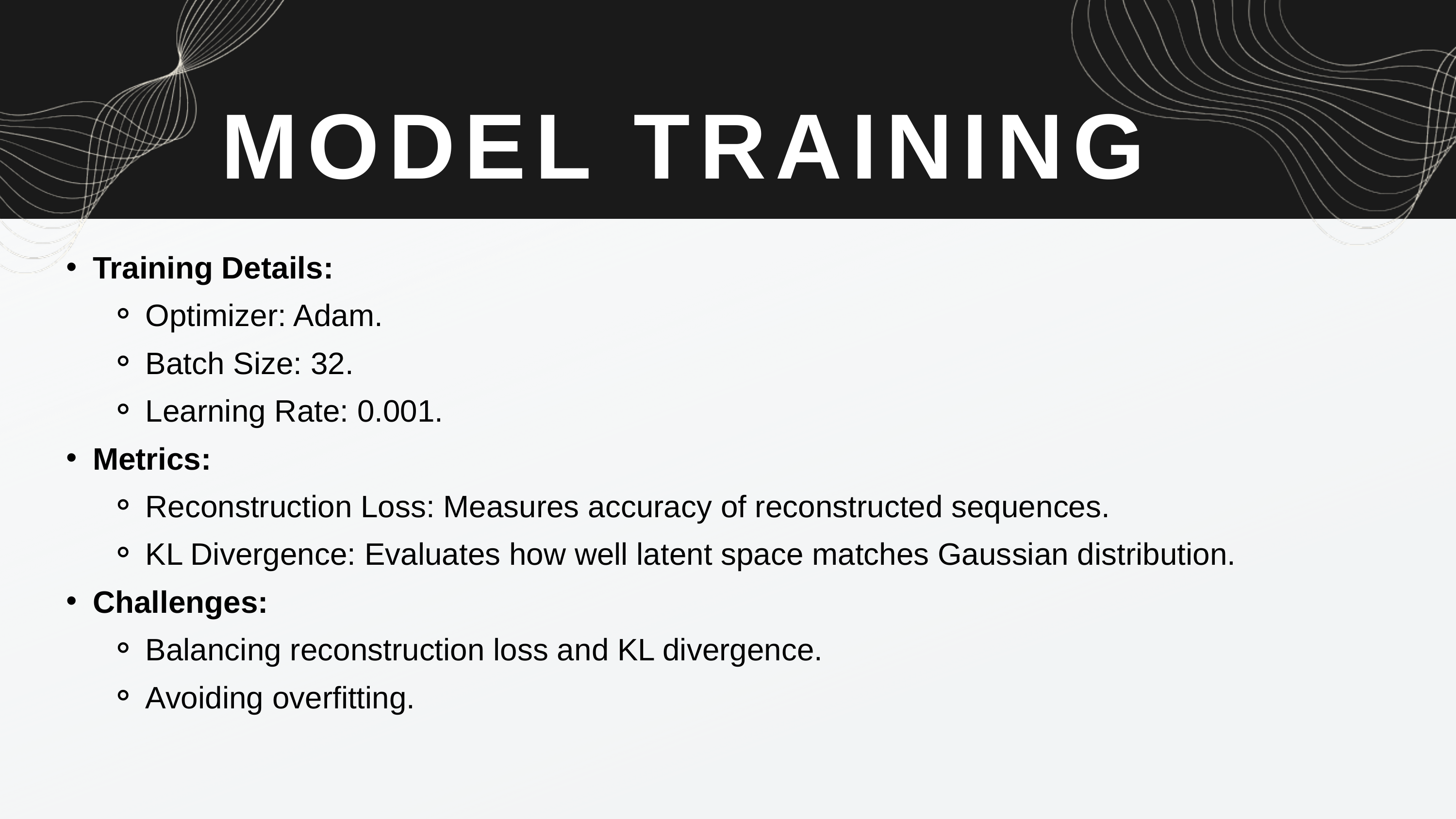

MODEL TRAINING
Training Details:
Optimizer: Adam.
Batch Size: 32.
Learning Rate: 0.001.
Metrics:
Reconstruction Loss: Measures accuracy of reconstructed sequences.
KL Divergence: Evaluates how well latent space matches Gaussian distribution.
Challenges:
Balancing reconstruction loss and KL divergence.
Avoiding overfitting.